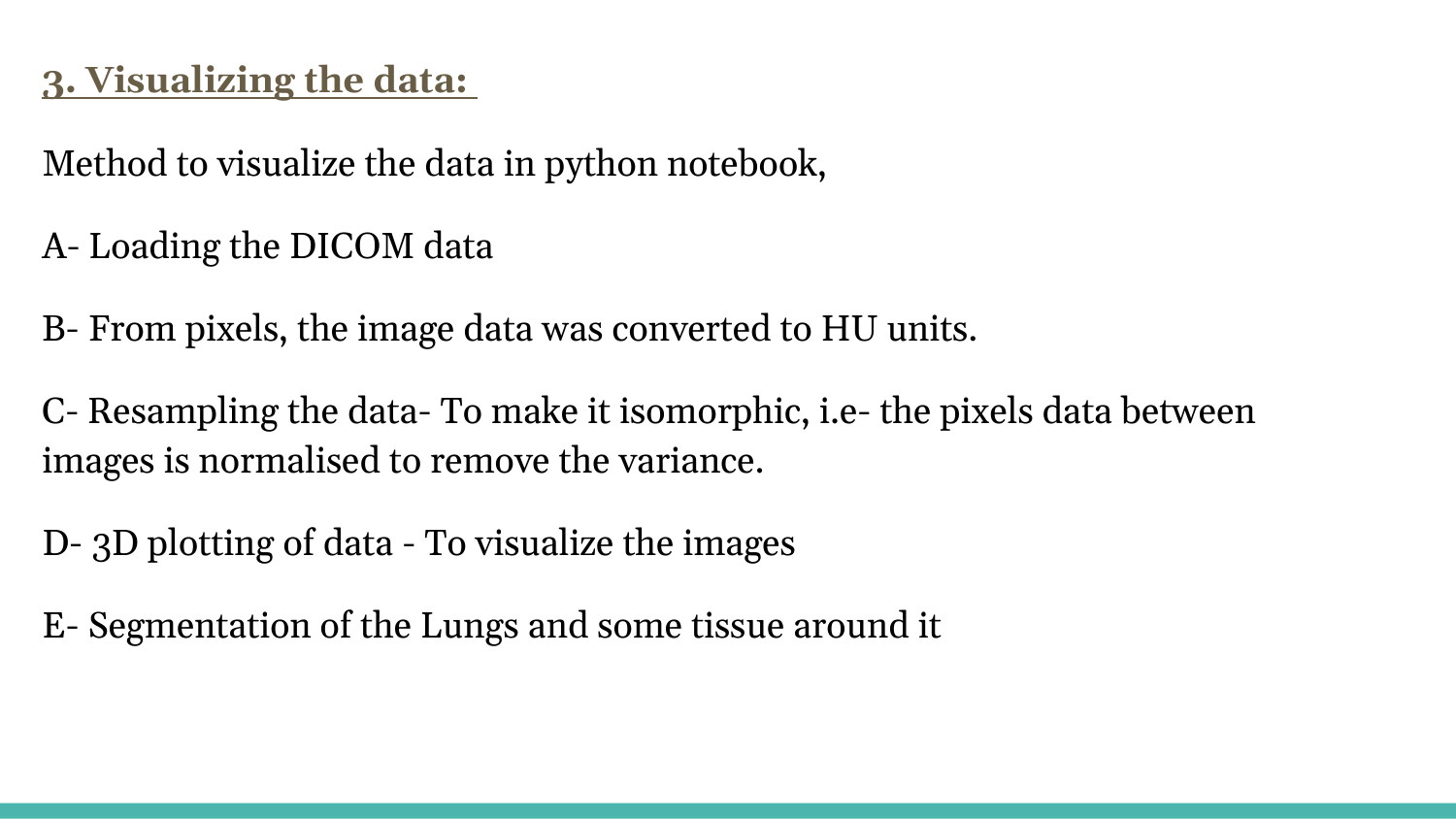

3. Visualizing the data:
Method to visualize the data in python notebook,
A- Loading the DICOM data
B- From pixels, the image data was converted to HU units.
C- Resampling the data- To make it isomorphic, i.e- the pixels data between images is normalised to remove the variance.
D- 3D plotting of data - To visualize the images
E- Segmentation of the Lungs and some tissue around it